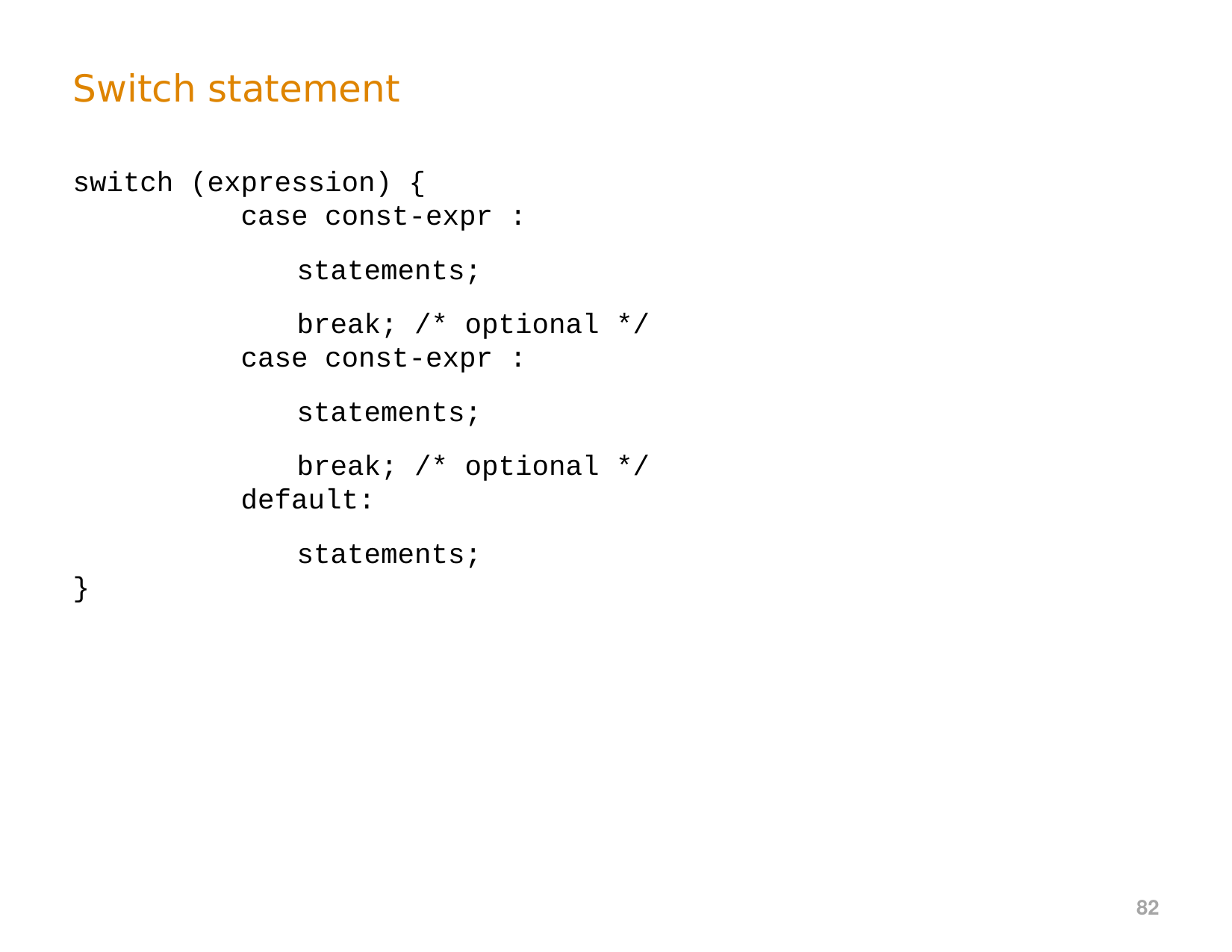

# Switch statement
switch (expression) {
          case const-expr :
 		statements;
		break; /* optional */
          case const-expr :
		statements;
		break; /* optional */
          default:
		statements;
}

82